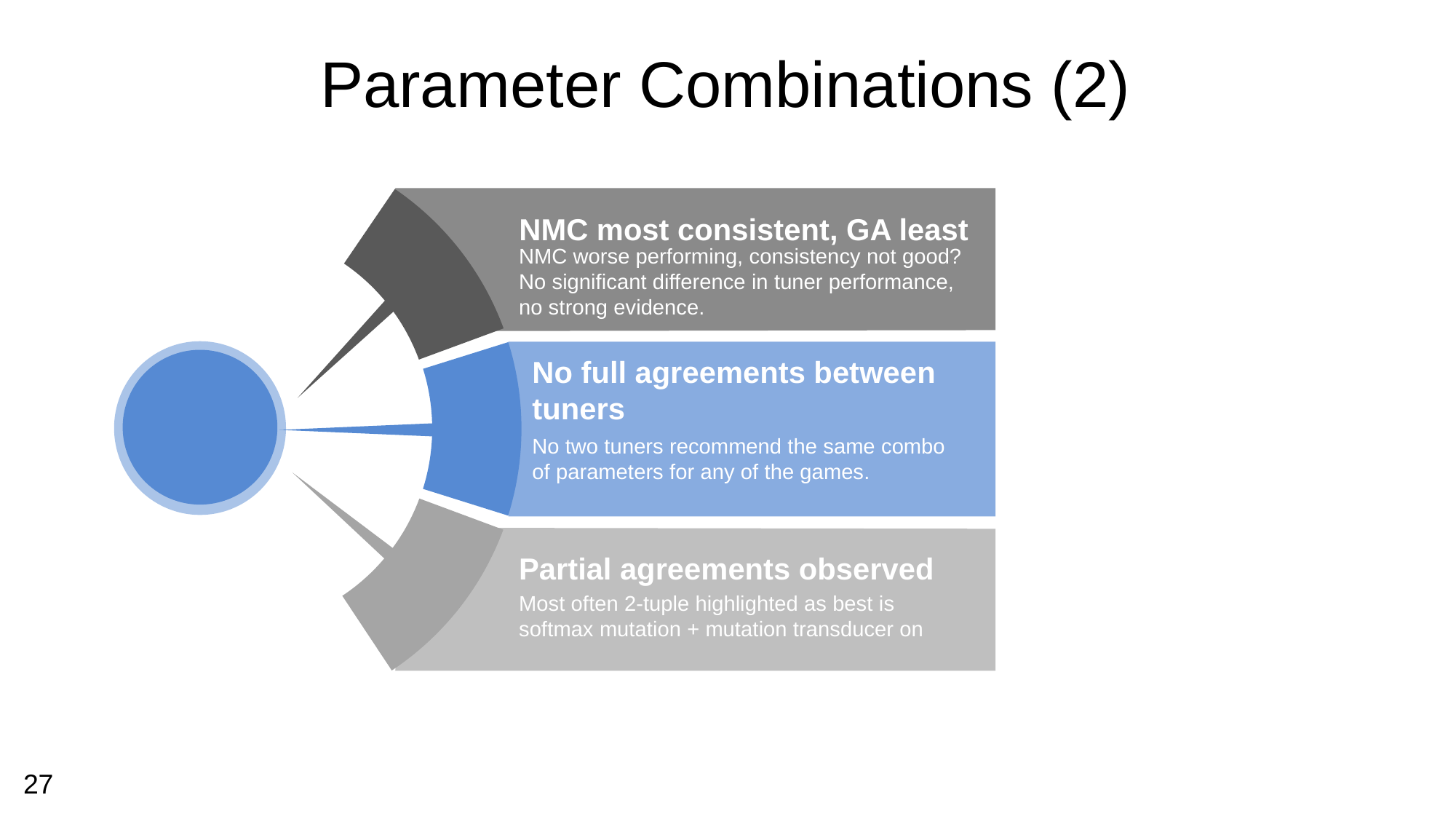

Parameter Combinations (2)

NMC most consistent, GA least
NMC worse performing, consistency not good? No significant difference in tuner performance, no strong evidence.

No full agreements between tuners
No two tuners recommend the same combo of parameters for any of the games.

Partial agreements observed
Most often 2-tuple highlighted as best is softmax mutation + mutation transducer on
27